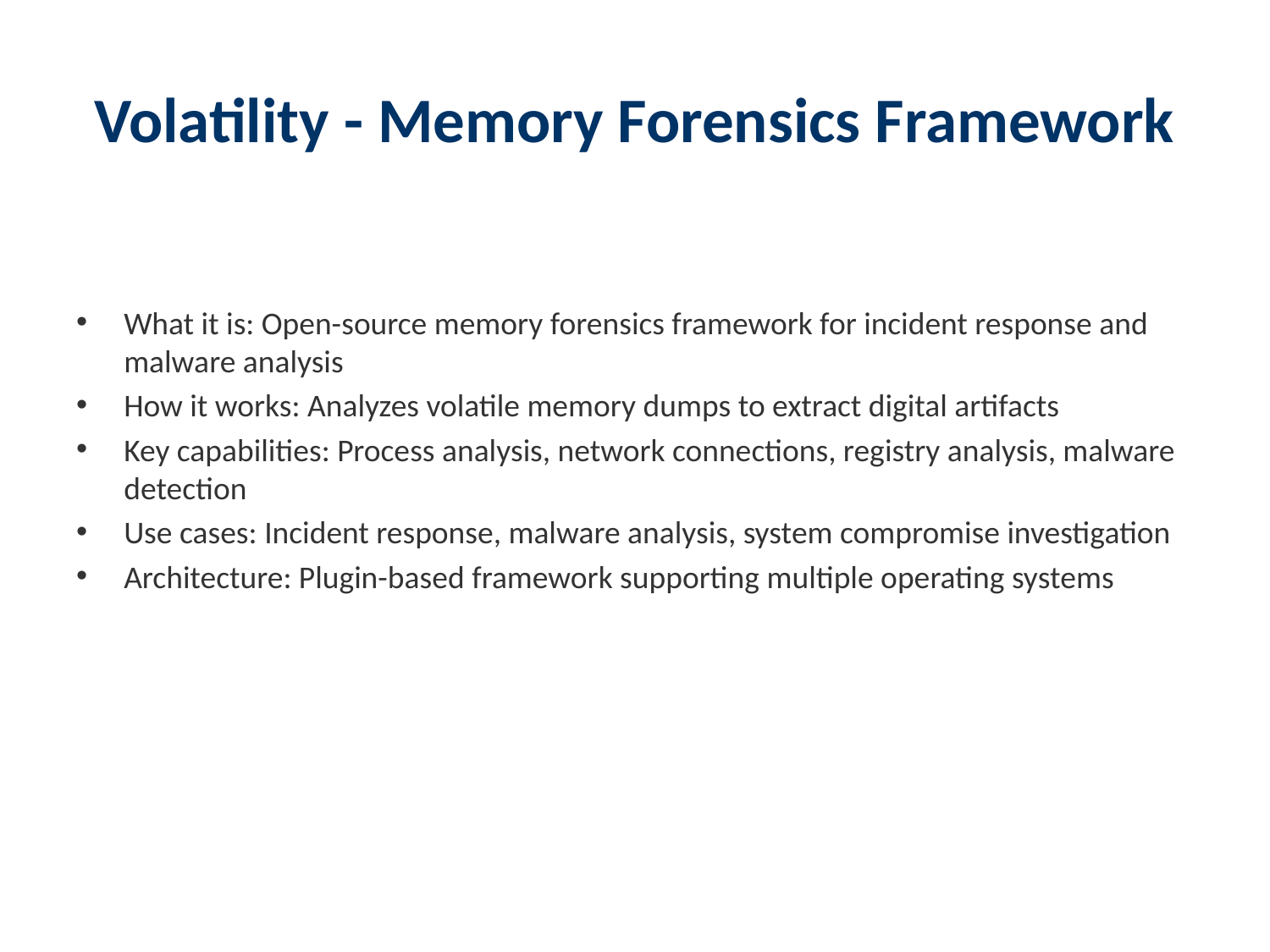

# Volatility - Memory Forensics Framework

What it is: Open-source memory forensics framework for incident response and malware analysis
How it works: Analyzes volatile memory dumps to extract digital artifacts
Key capabilities: Process analysis, network connections, registry analysis, malware detection
Use cases: Incident response, malware analysis, system compromise investigation
Architecture: Plugin-based framework supporting multiple operating systems